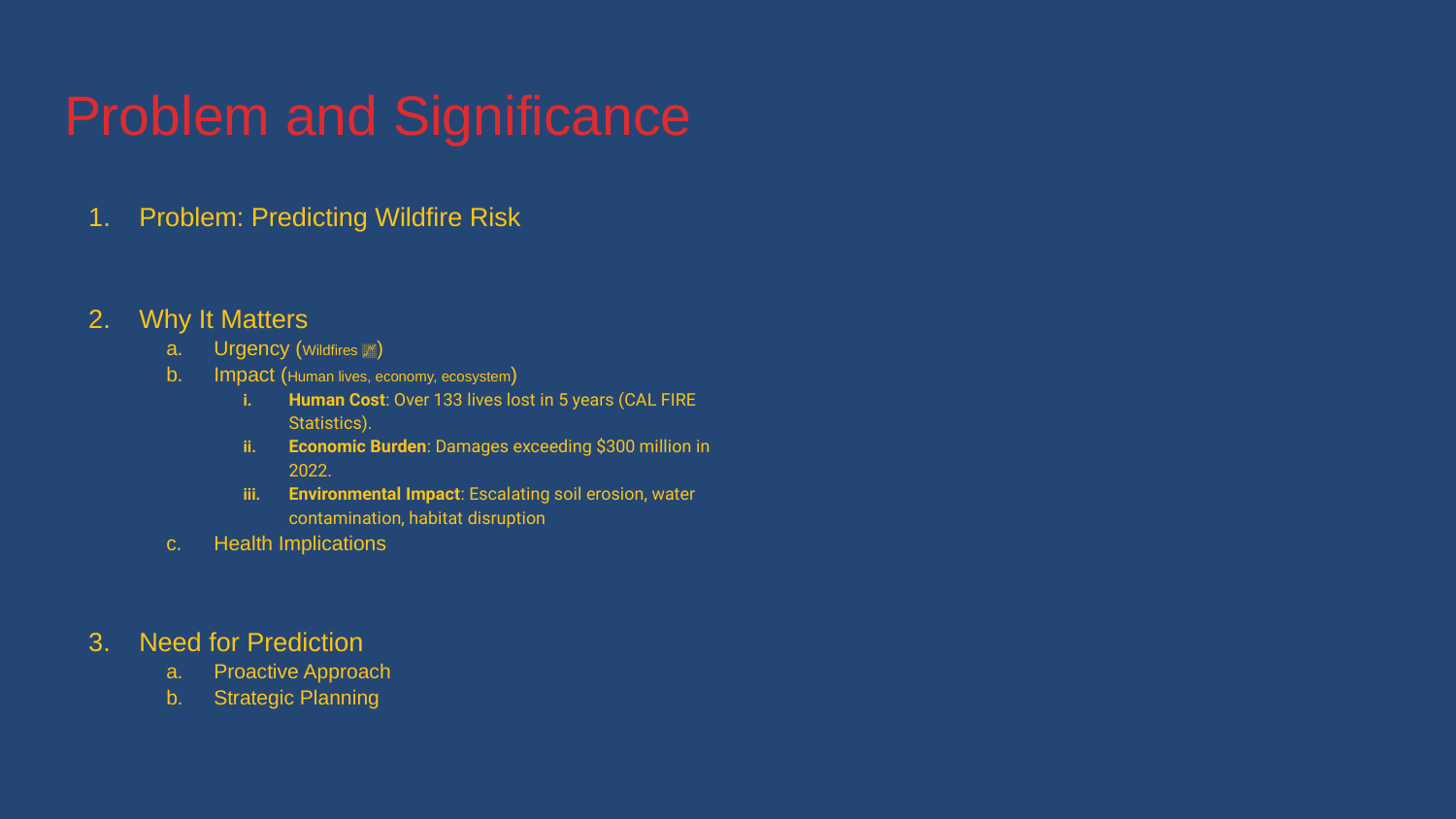

# Problem and Significance
Problem: Predicting Wildfire Risk

Why It Matters
Urgency (Wildfires 📈)
Impact (Human lives, economy, ecosystem)
Human Cost: Over 133 lives lost in 5 years (CAL FIRE Statistics).
Economic Burden: Damages exceeding $300 million in 2022.
Environmental Impact: Escalating soil erosion, water contamination, habitat disruption
Health Implications

Need for Prediction
Proactive Approach
Strategic Planning